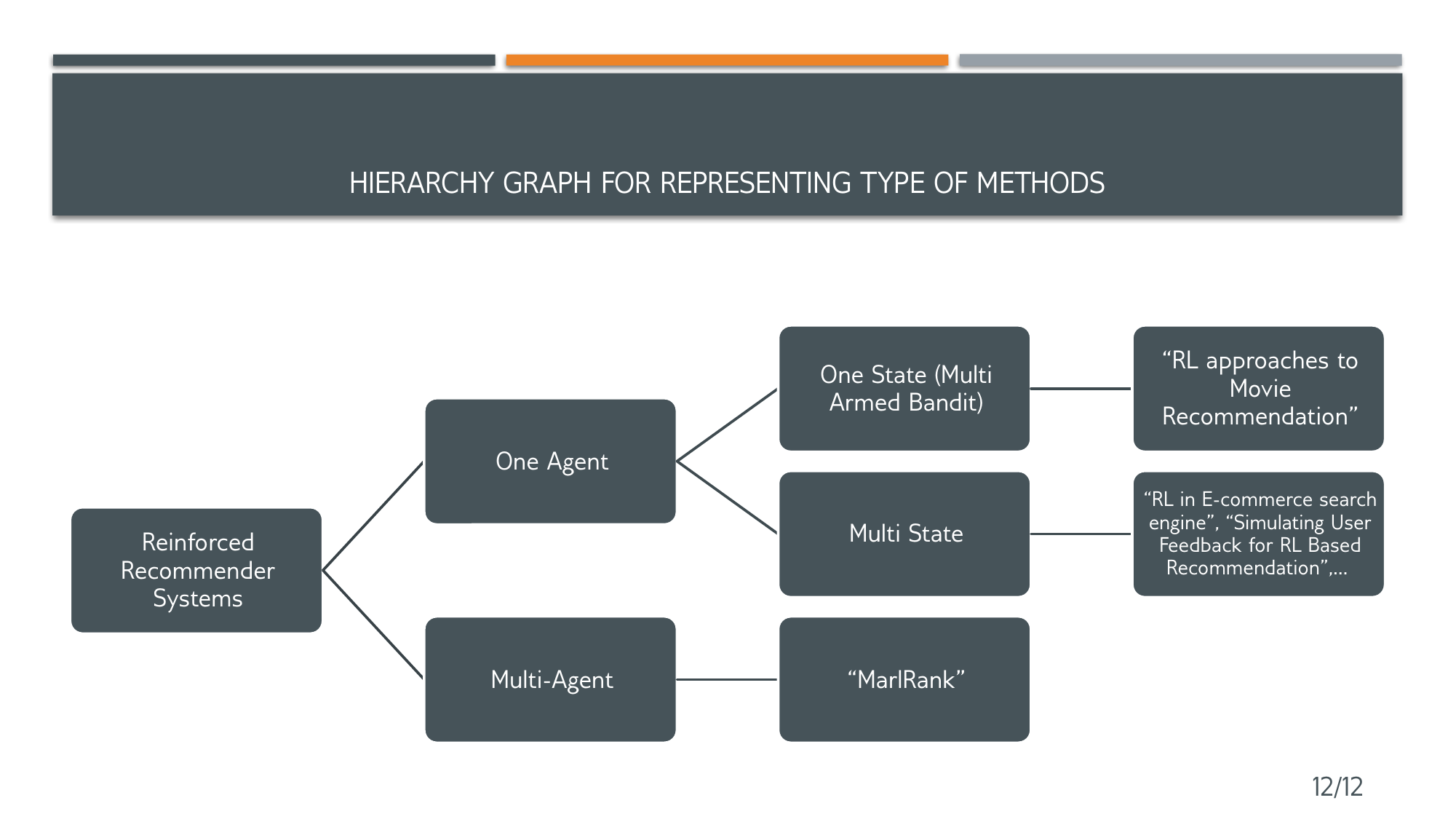

# Hierarchy Graph for representing type of methods
Reinforced Recommender Systems

One Agent

One State (Multi Armed Bandit)

“RL approaches to Movie Recommendation”

Multi State

“RL in E-commerce search engine”, “Simulating User Feedback for RL Based Recommendation”,…

Multi-Agent

“MarlRank”
12/12